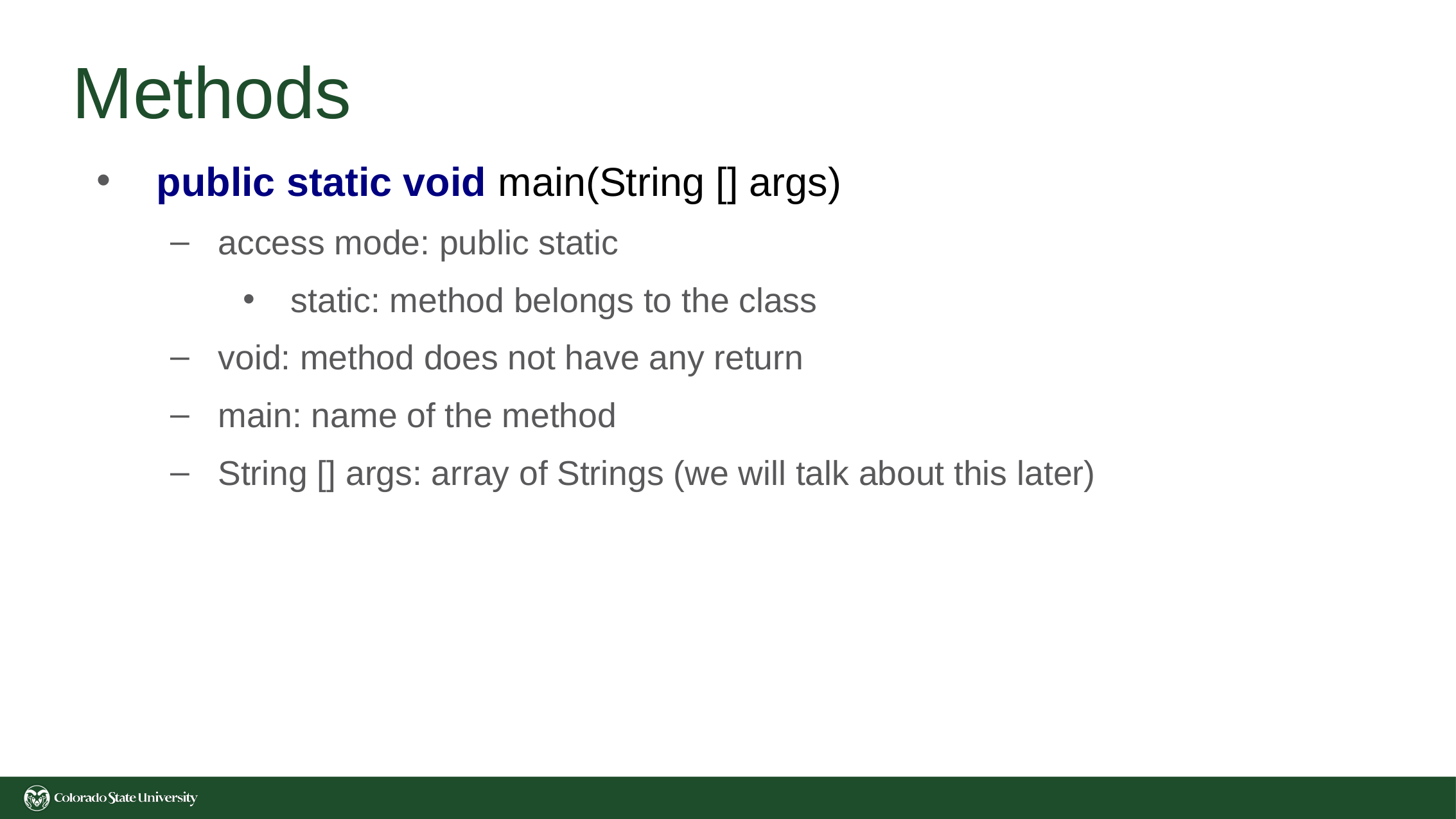

# Methods
 public static void main(String [] args)
access mode: public static
static: method belongs to the class
void: method does not have any return
main: name of the method
String [] args: array of Strings (we will talk about this later)